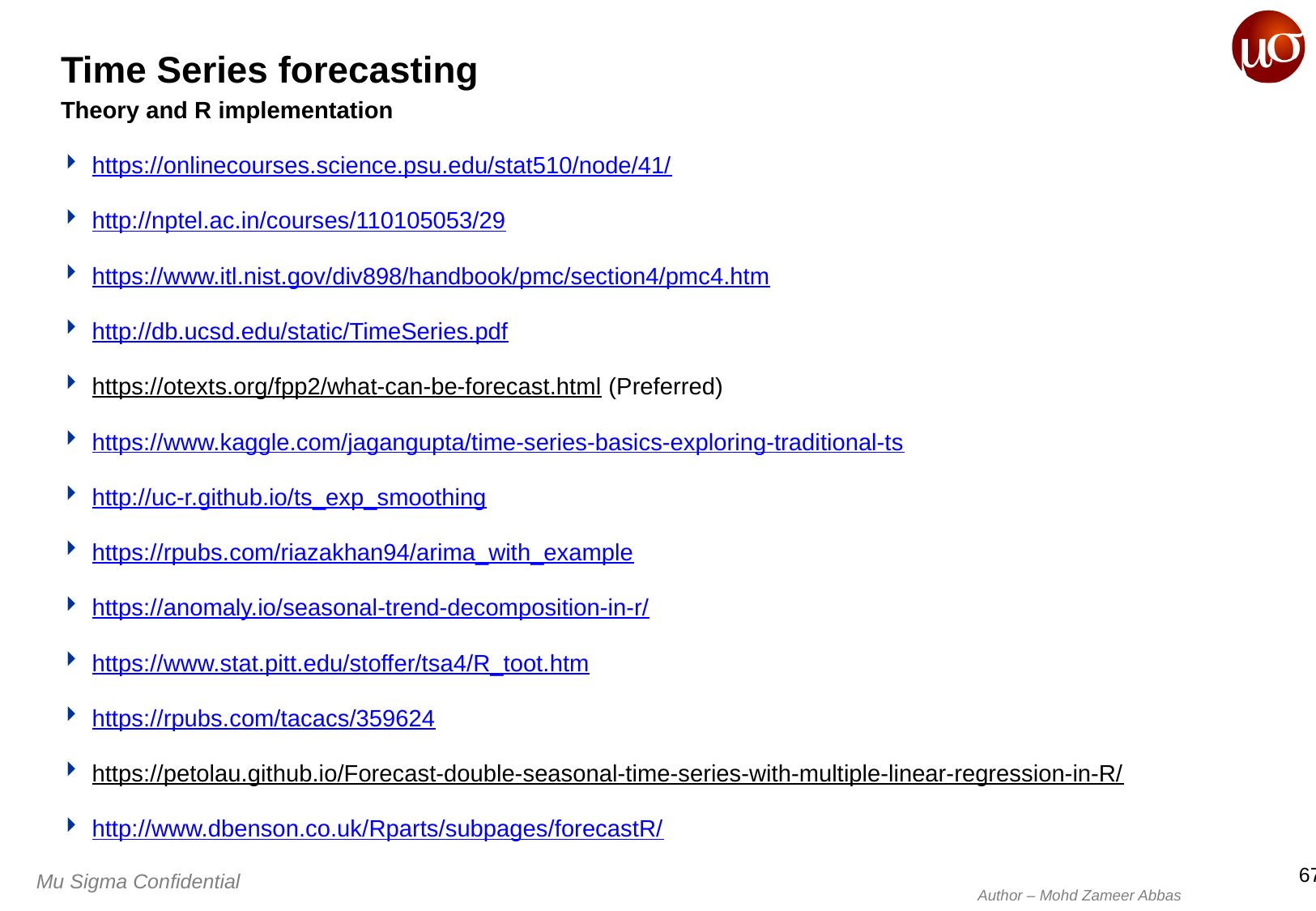

# Time Series forecasting
Theory and R implementation
https://onlinecourses.science.psu.edu/stat510/node/41/
http://nptel.ac.in/courses/110105053/29
https://www.itl.nist.gov/div898/handbook/pmc/section4/pmc4.htm
http://db.ucsd.edu/static/TimeSeries.pdf
https://otexts.org/fpp2/what-can-be-forecast.html (Preferred)
https://www.kaggle.com/jagangupta/time-series-basics-exploring-traditional-ts
http://uc-r.github.io/ts_exp_smoothing
https://rpubs.com/riazakhan94/arima_with_example
https://anomaly.io/seasonal-trend-decomposition-in-r/
https://www.stat.pitt.edu/stoffer/tsa4/R_toot.htm
https://rpubs.com/tacacs/359624
https://petolau.github.io/Forecast-double-seasonal-time-series-with-multiple-linear-regression-in-R/
http://www.dbenson.co.uk/Rparts/subpages/forecastR/